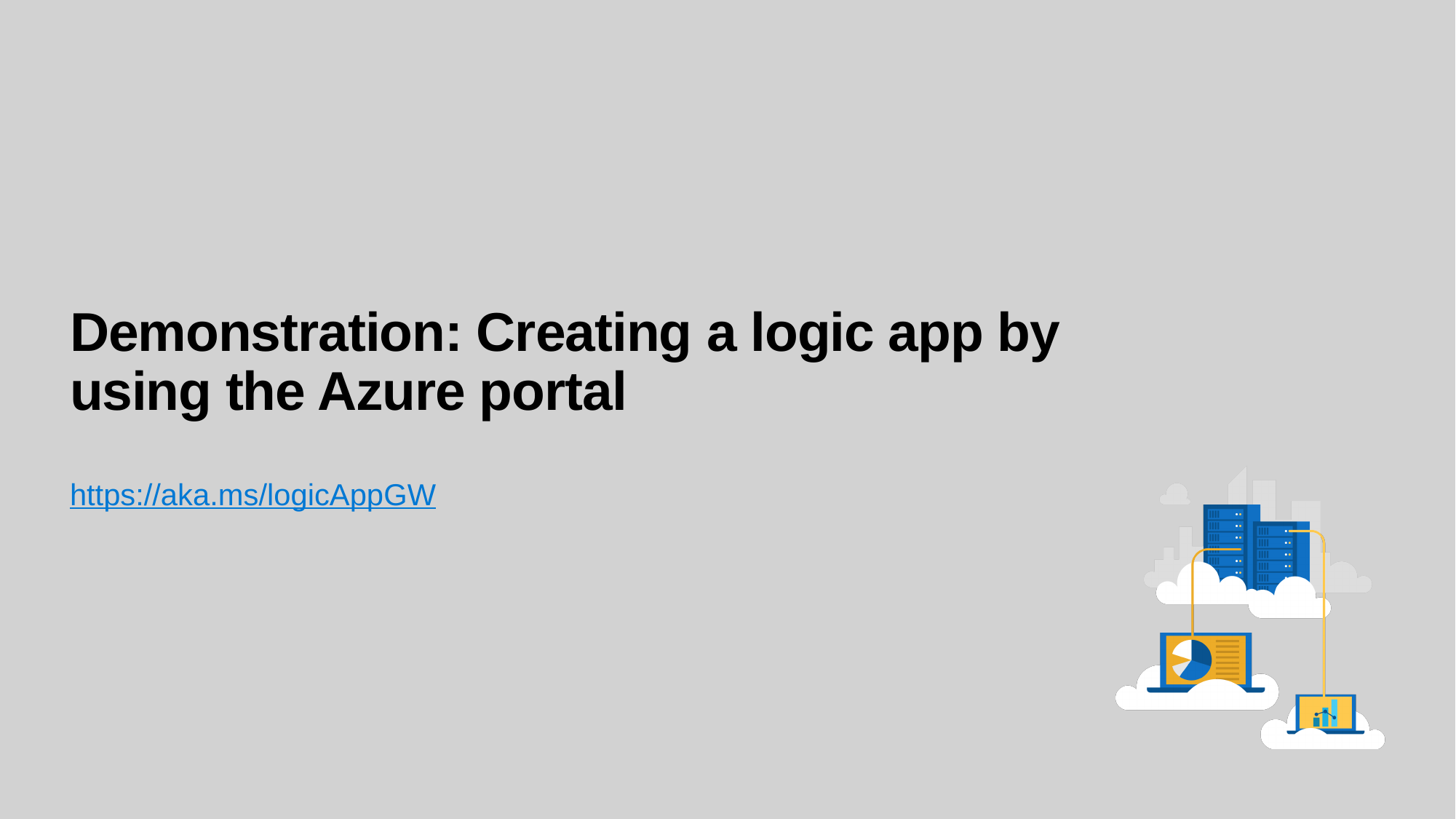

# Demonstration: Creating a logic app by using the Azure portal
https://aka.ms/logicAppGW